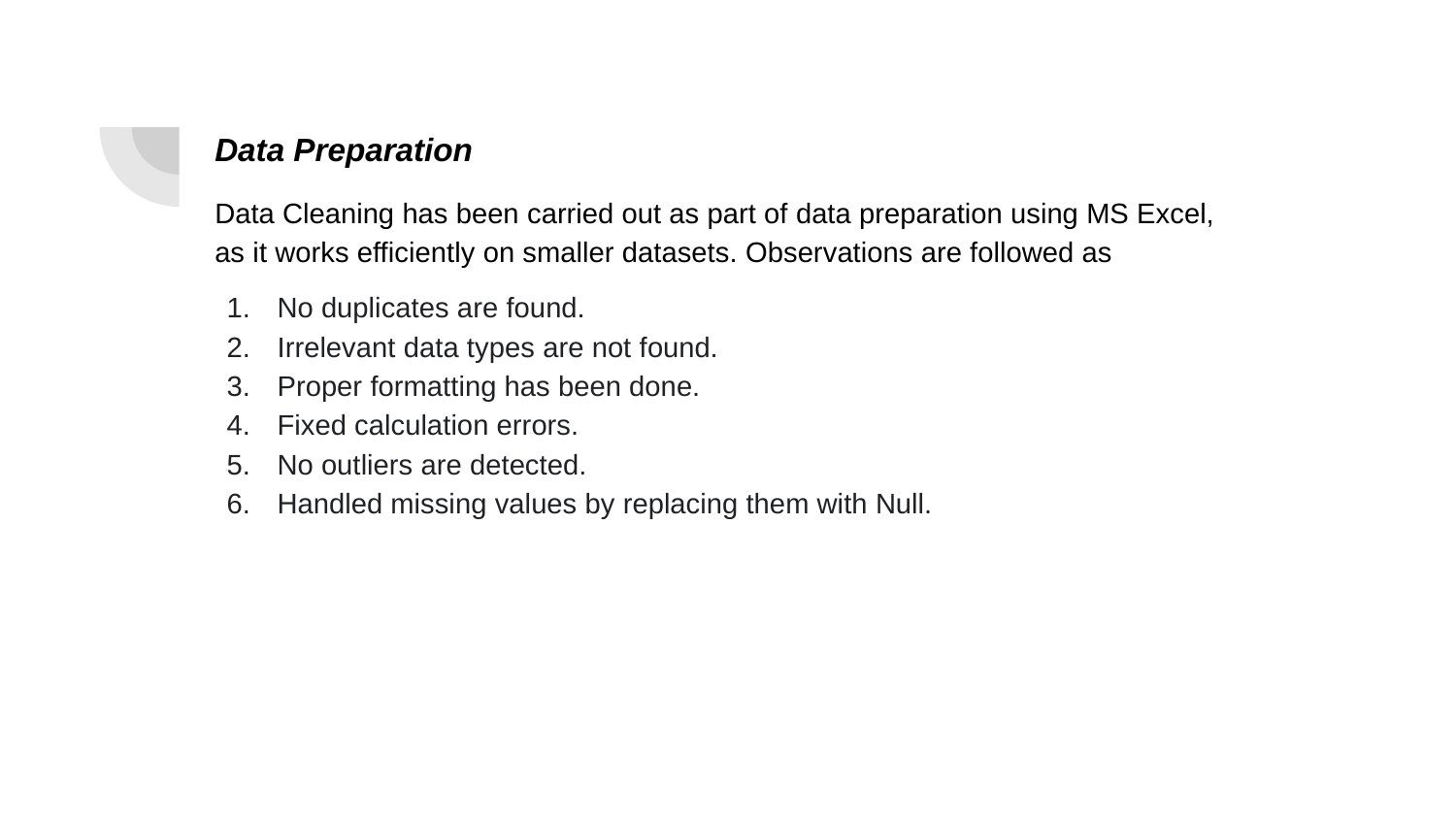

# Data Preparation

Data Cleaning has been carried out as part of data preparation using MS Excel, as it works efficiently on smaller datasets. Observations are followed as

No duplicates are found.
Irrelevant data types are not found.
Proper formatting has been done.
Fixed calculation errors.
No outliers are detected.
Handled missing values by replacing them with Null.